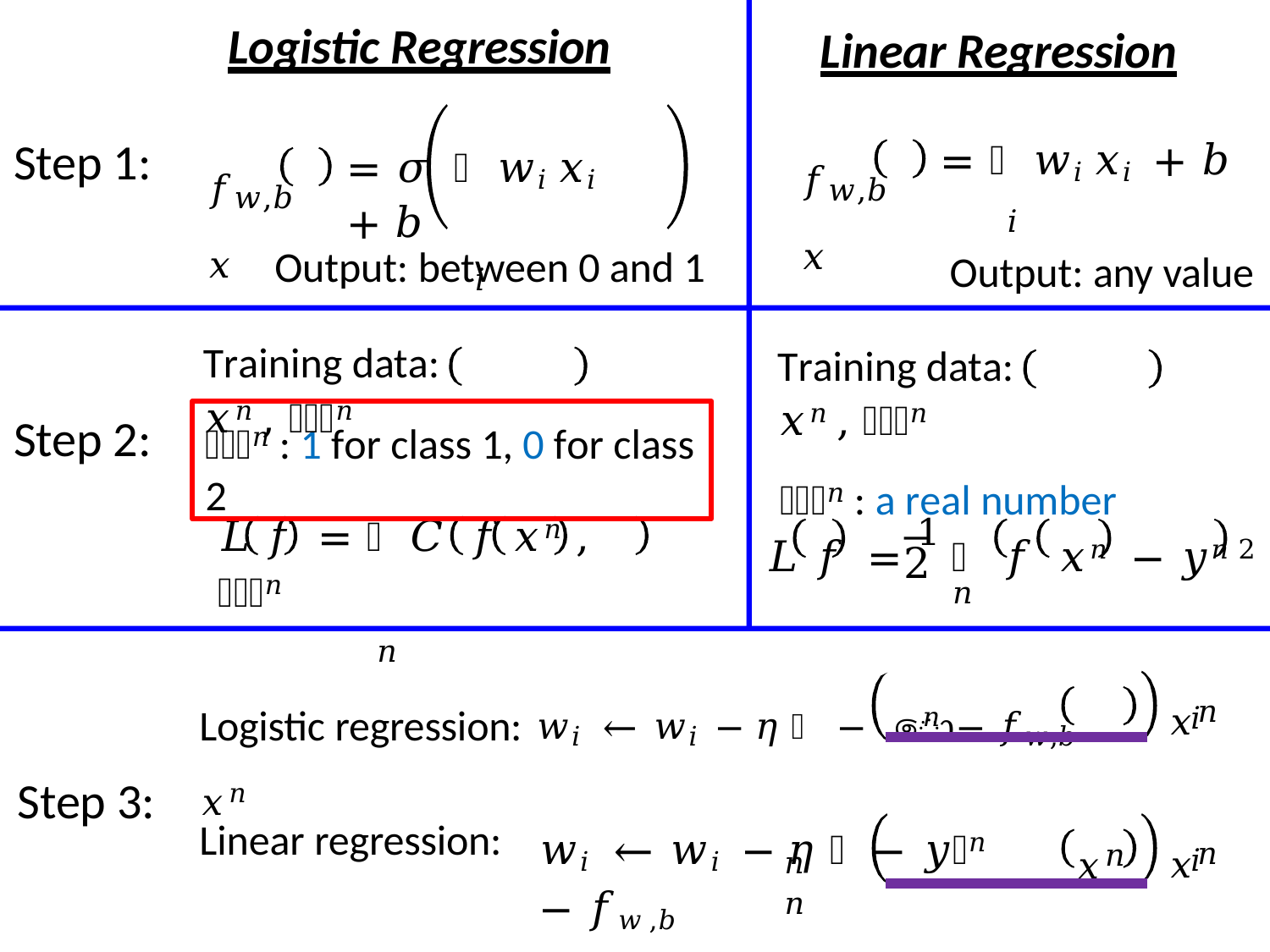

# Logistic Regression
Linear Regression

= ෍ 𝑤𝑖𝑥𝑖  + 𝑏
𝑖
Output: any value
= 𝜎	෍ 𝑤𝑖𝑥𝑖  + 𝑏
𝑖
Step 1:
𝑓𝑤,𝑏	𝑥

𝑓𝑤,𝑏	𝑥

Output: between 0 and 1
Training data:	𝑥𝑛, 𝑦ො𝑛
𝑦ො𝑛: a real number
Training data:	𝑥𝑛, 𝑦ො𝑛

𝑦ො𝑛: 1 for class 1, 0 for class 2
Step 2:
𝐿	𝑓	= ෍ 𝐶	𝑓	𝑥𝑛	, 𝑦ො𝑛
𝑛
𝐿	𝑓	= 1 ෍ 𝑓	𝑥𝑛	− 𝑦ො𝑛	2

2
𝑛
𝑥𝑛
Logistic regression: 𝑤𝑖 ← 𝑤𝑖 − 𝜂 ෍ −	𝑦ො𝑛 − 𝑓𝑤,𝑏	𝑥𝑛
𝑛

𝑖

Step 3:
𝑥𝑛
𝑥𝑛
Linear regression:

𝑤𝑖  ← 𝑤𝑖  − 𝜂 ෍ −	𝑦ො𝑛  − 𝑓𝑤,𝑏

𝑖
𝑛